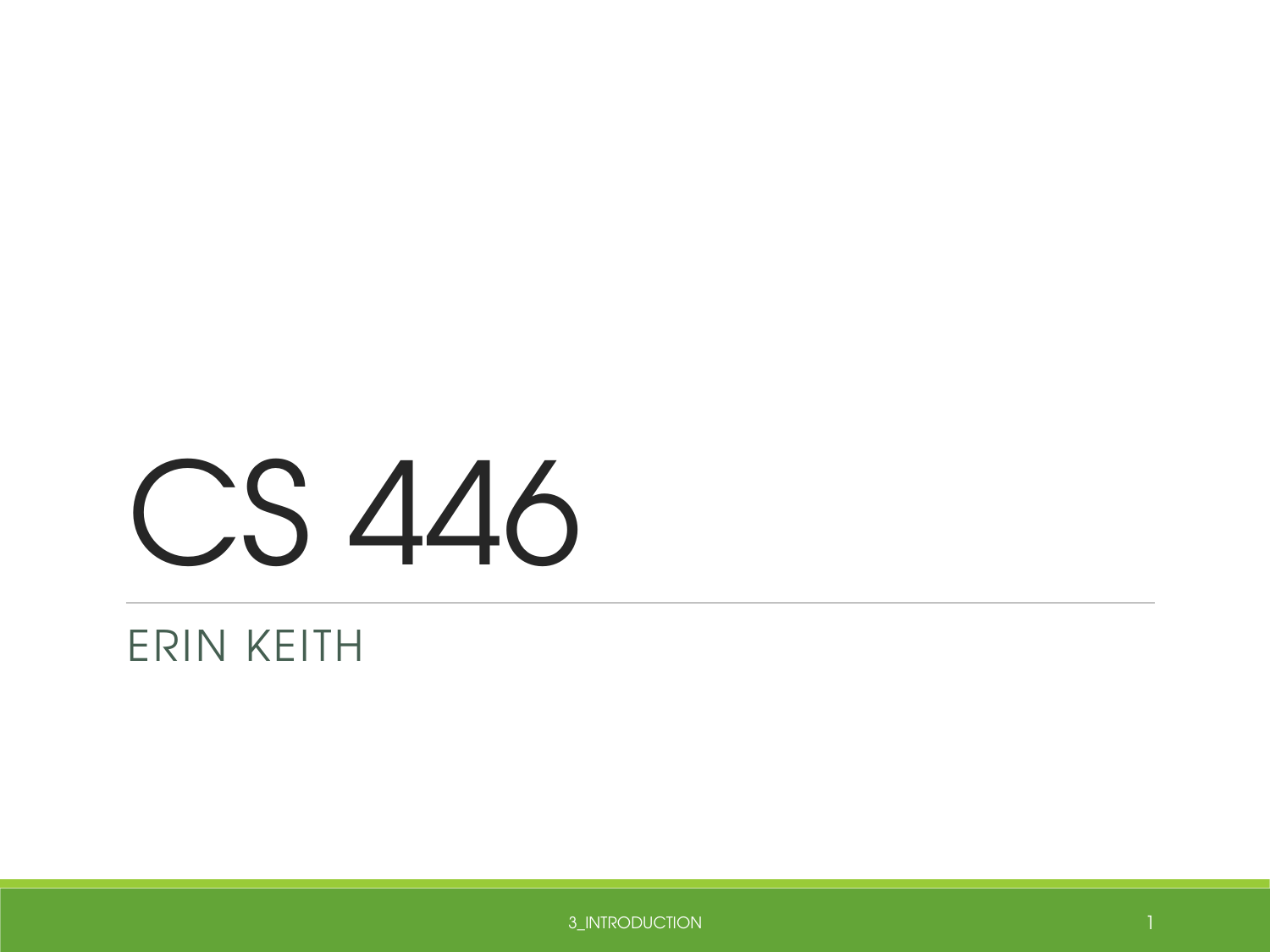

# CS 446
Erin Keith
3_Introduction
1